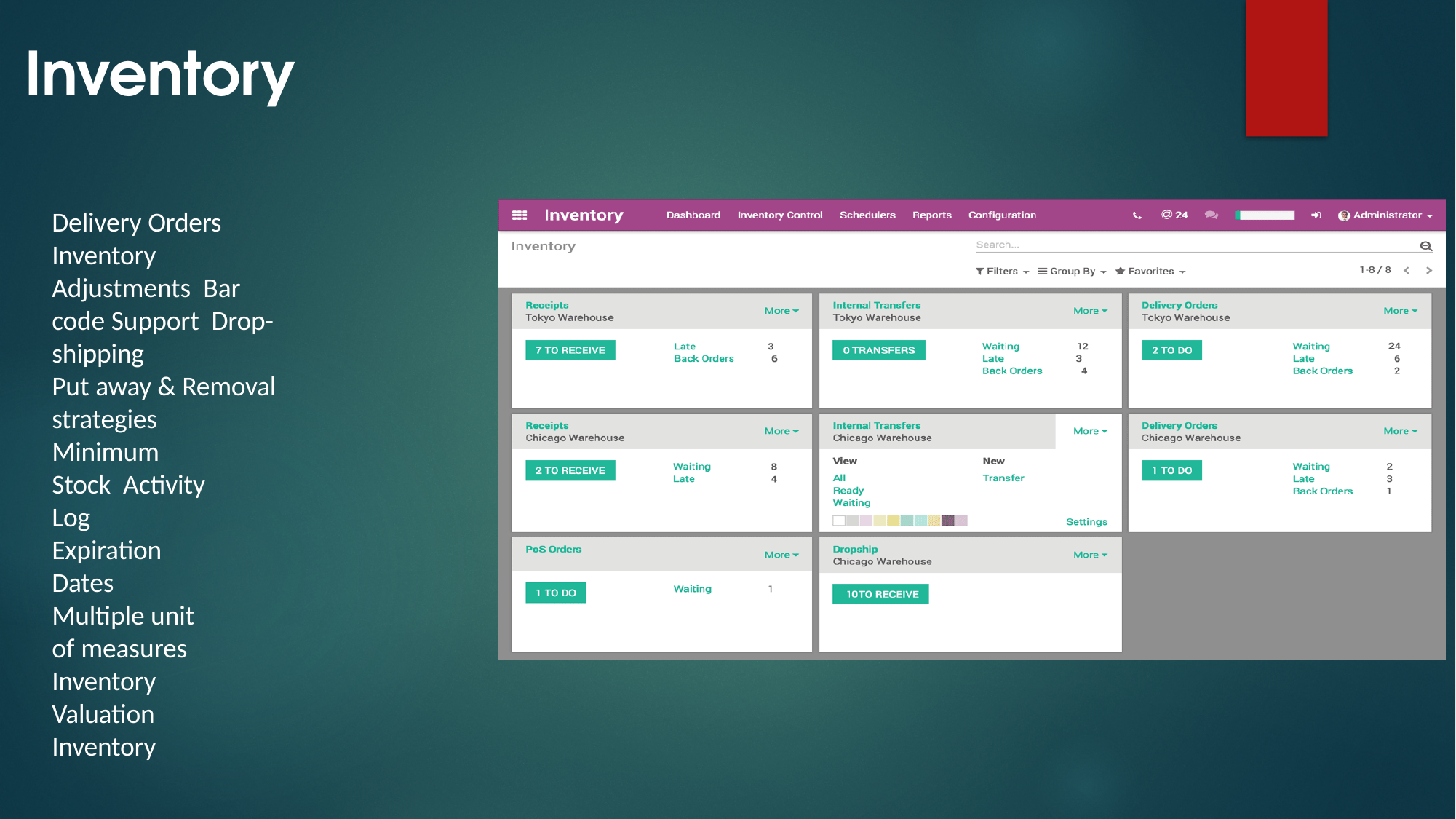

Inventory
Delivery Orders  Inventory Adjustments  Bar code Support  Drop-shipping
Put away & Removal strategies
Minimum Stock  Activity Log  Expiration Dates
Multiple unit of measures
Inventory Valuation
Inventory